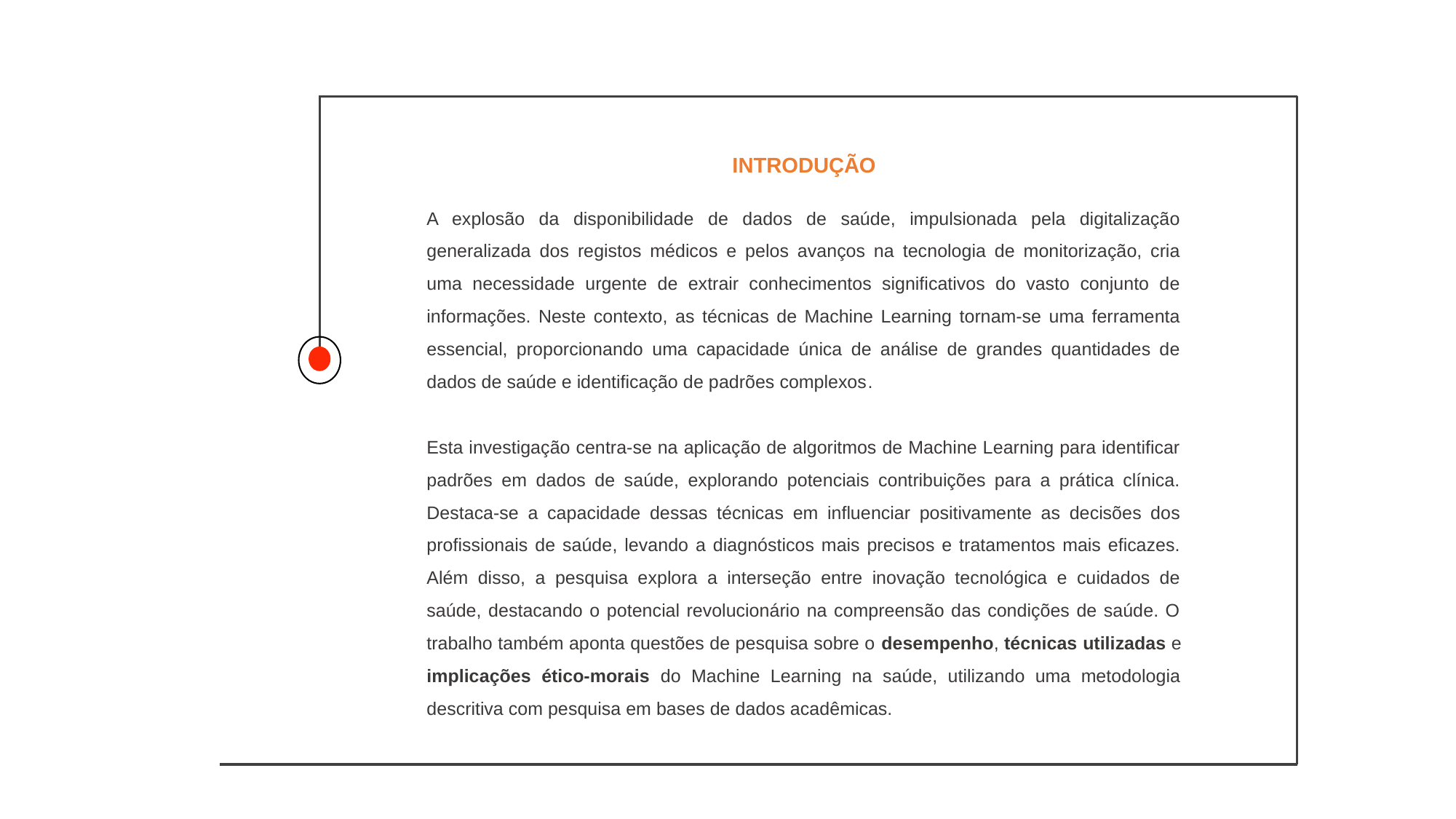

INTRODUÇÃO
A explosão da disponibilidade de dados de saúde, impulsionada pela digitalização generalizada dos registos médicos e pelos avanços na tecnologia de monitorização, cria uma necessidade urgente de extrair conhecimentos significativos do vasto conjunto de informações. Neste contexto, as técnicas de Machine Learning tornam-se uma ferramenta essencial, proporcionando uma capacidade única de análise de grandes quantidades de dados de saúde e identificação de padrões complexos.

Esta investigação centra-se na aplicação de algoritmos de Machine Learning para identificar padrões em dados de saúde, explorando potenciais contribuições para a prática clínica. Destaca-se a capacidade dessas técnicas em influenciar positivamente as decisões dos profissionais de saúde, levando a diagnósticos mais precisos e tratamentos mais eficazes. Além disso, a pesquisa explora a interseção entre inovação tecnológica e cuidados de saúde, destacando o potencial revolucionário na compreensão das condições de saúde. O trabalho também aponta questões de pesquisa sobre o desempenho, técnicas utilizadas e implicações ético-morais do Machine Learning na saúde, utilizando uma metodologia descritiva com pesquisa em bases de dados acadêmicas.